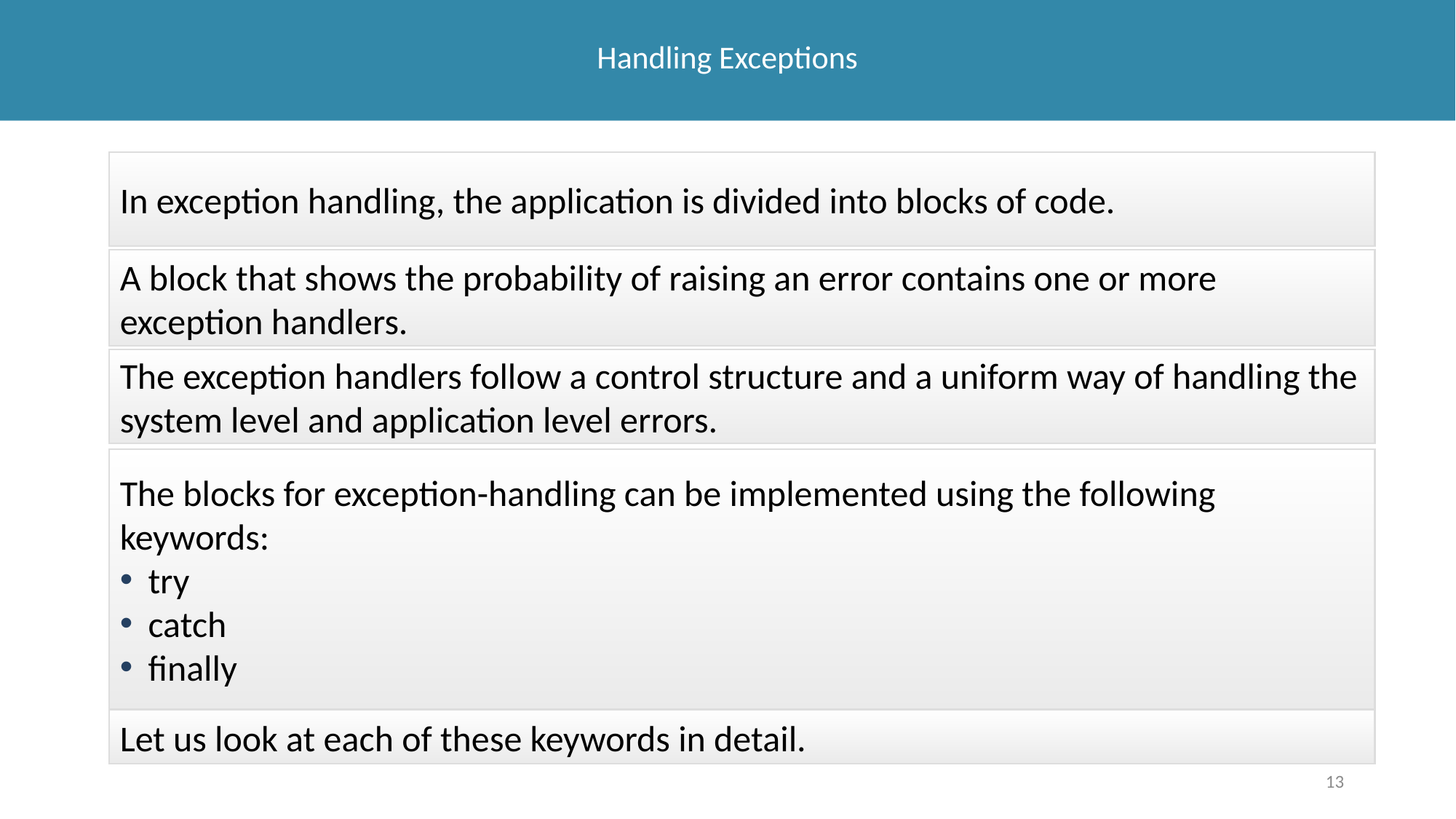

# Handling Exceptions
In exception handling, the application is divided into blocks of code.
A block that shows the probability of raising an error contains one or more exception handlers.
The exception handlers follow a control structure and a uniform way of handling the system level and application level errors.
The blocks for exception-handling can be implemented using the following keywords:
try
catch
finally
Let us look at each of these keywords in detail.
13